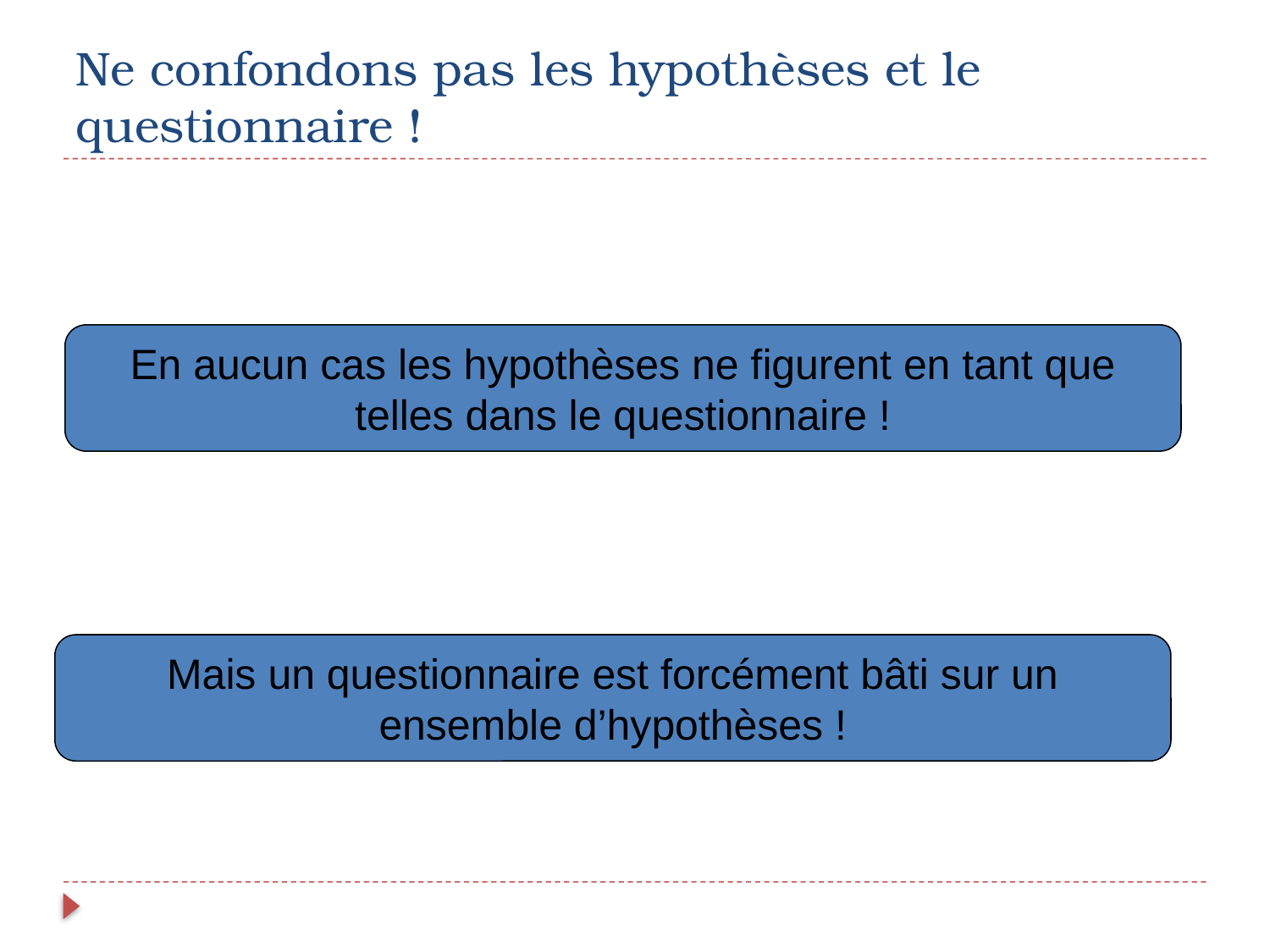

# Ne confondons pas les hypothèses et le questionnaire !
En aucun cas les hypothèses ne figurent en tant que telles dans le questionnaire !
Mais un questionnaire est forcément bâti sur un ensemble d’hypothèses !